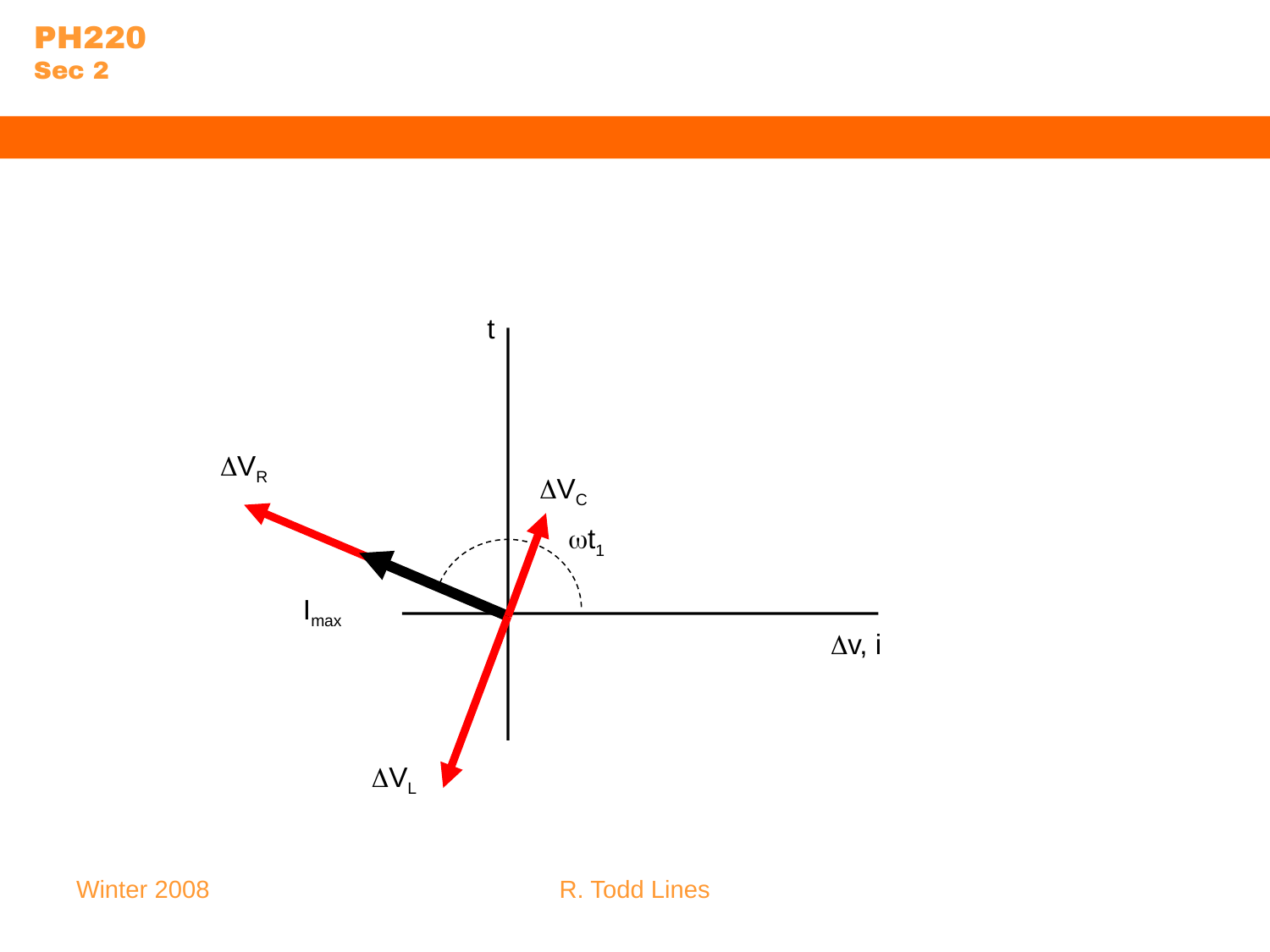

#
t

ΔVR
ΔVC
ωt1

Imax

Δv, i
ΔVL
Winter 2008
R. Todd Lines